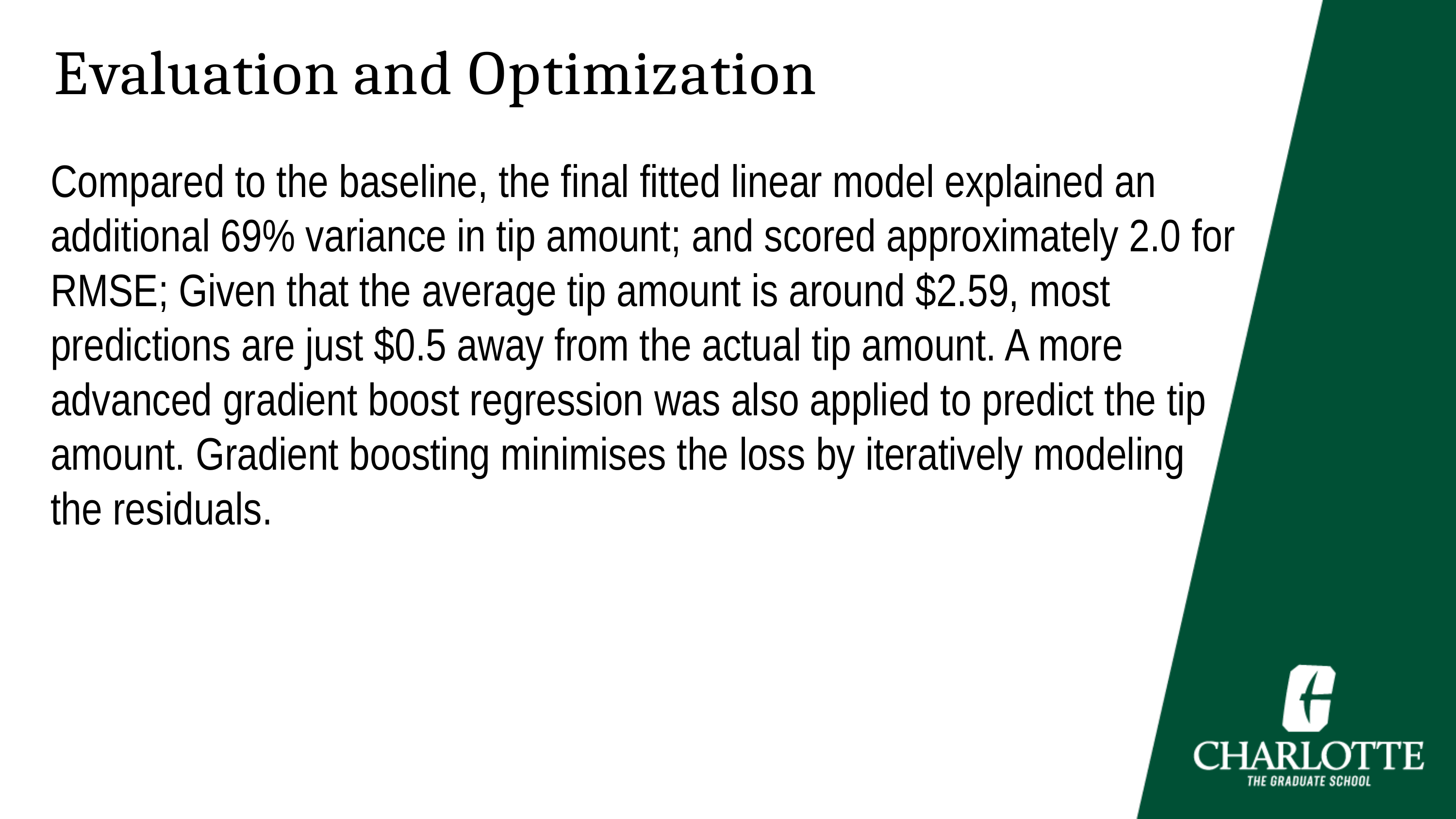

​​
Evaluation and Optimization
Compared to the baseline, the final fitted linear model explained an additional 69% variance in tip amount; and scored approximately 2.0 for RMSE; Given that the average tip amount is around $2.59, most predictions are just $0.5 away from the actual tip amount. A more advanced gradient boost regression was also applied to predict the tip amount. Gradient boosting minimises the loss by iteratively modeling the residuals.